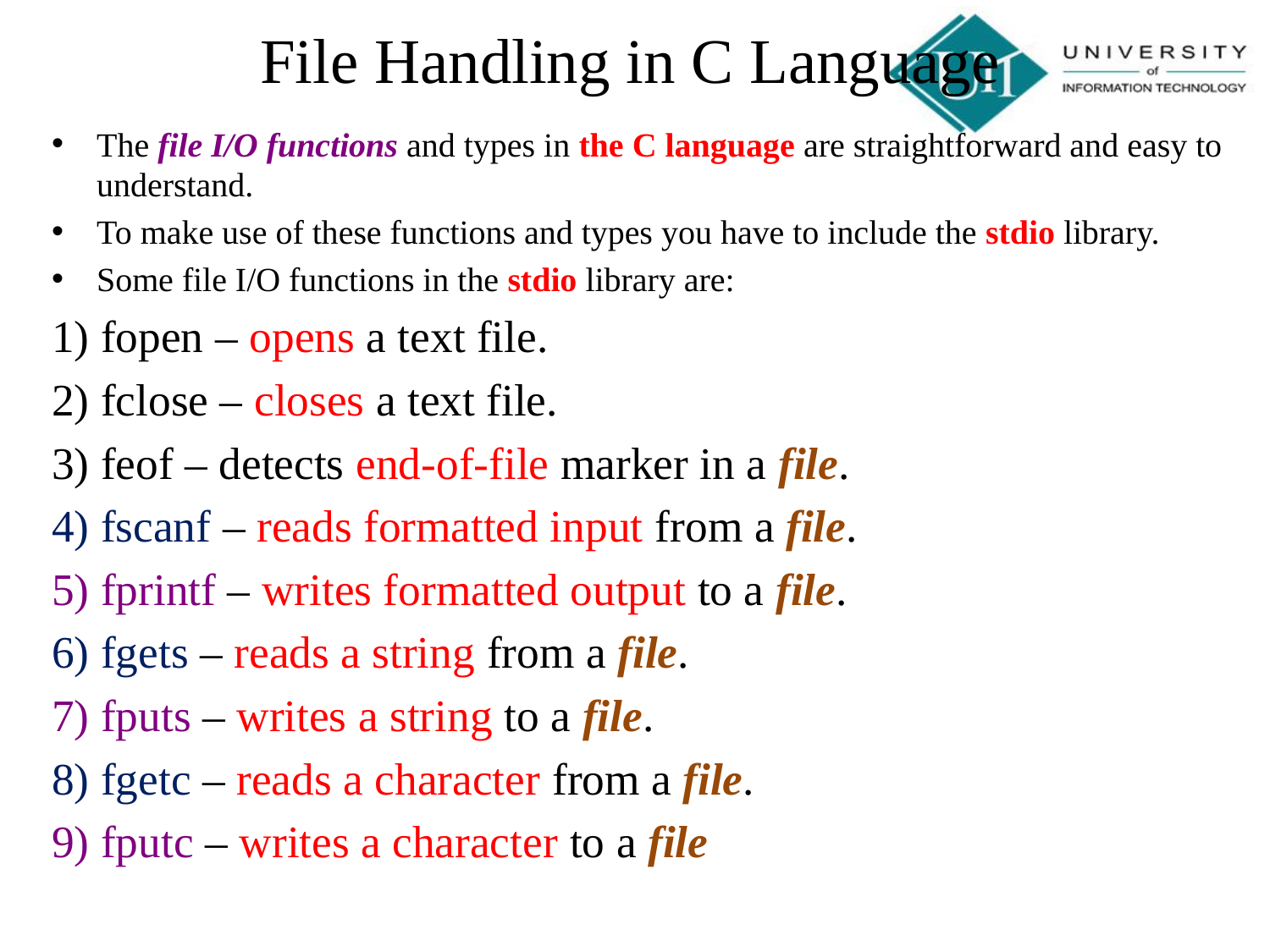

File Handling in C Language
The file I/O functions and types in the C language are straightforward and easy to understand.
To make use of these functions and types you have to include the stdio library.
Some file I/O functions in the stdio library are:
1) fopen – opens a text file.
2) fclose – closes a text file.
3) feof – detects end-of-file marker in a file.
4) fscanf – reads formatted input from a file.
5) fprintf – writes formatted output to a file.
6) fgets – reads a string from a file.
7) fputs – writes a string to a file.
8) fgetc – reads a character from a file.
9) fputc – writes a character to a file